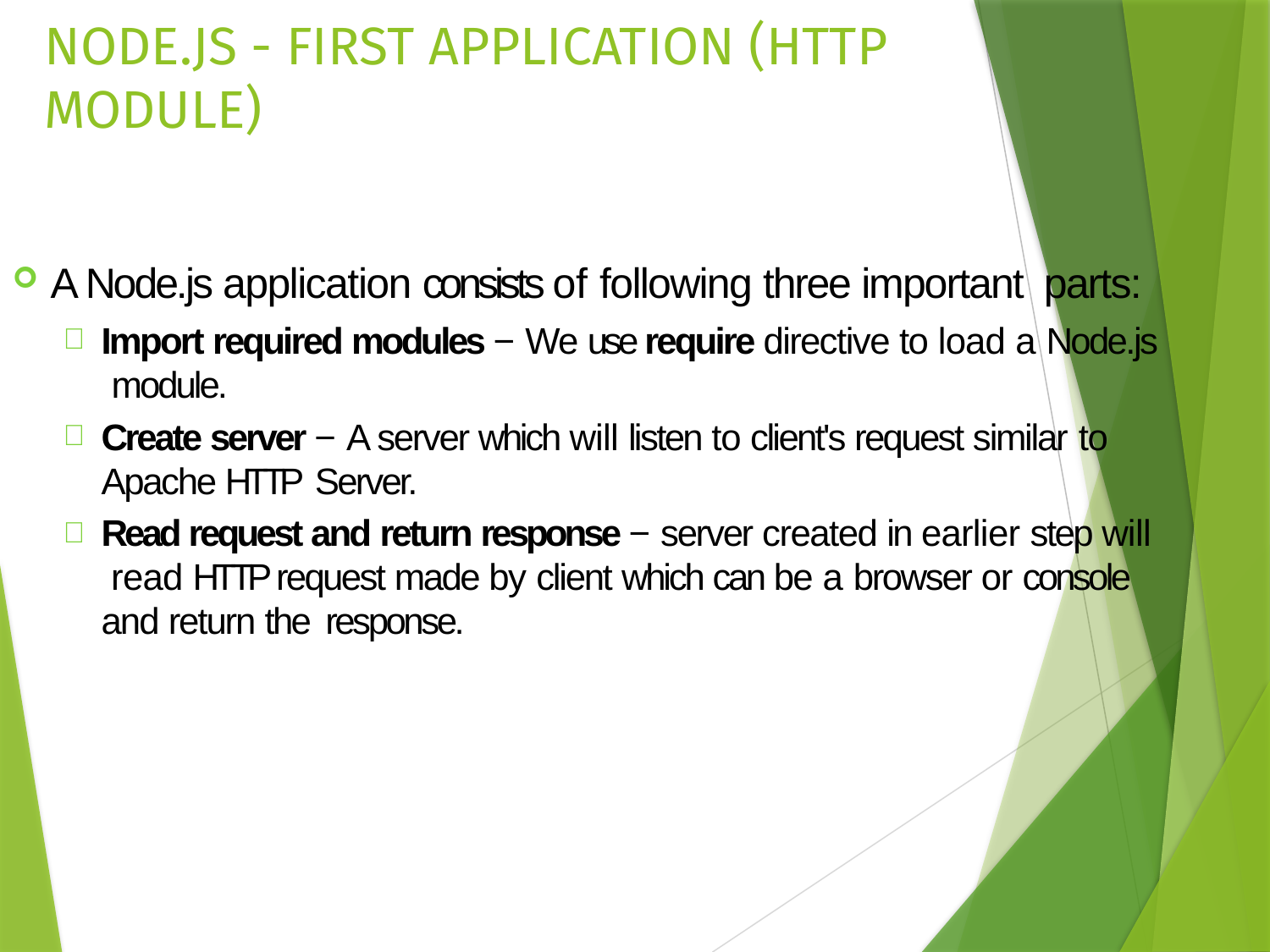

# NODE.JS - FIRST APPLICATION (HTTP MODULE)
A Node.js application consists of following three important parts:
Import required modules − We use require directive to load a Node.js  module.
Create server − A server which will listen to client's request similar to
Apache HTTP Server.
Read request and return response − server created in earlier step will  read HTTP request made by client which can be a browser or console  and return the response.